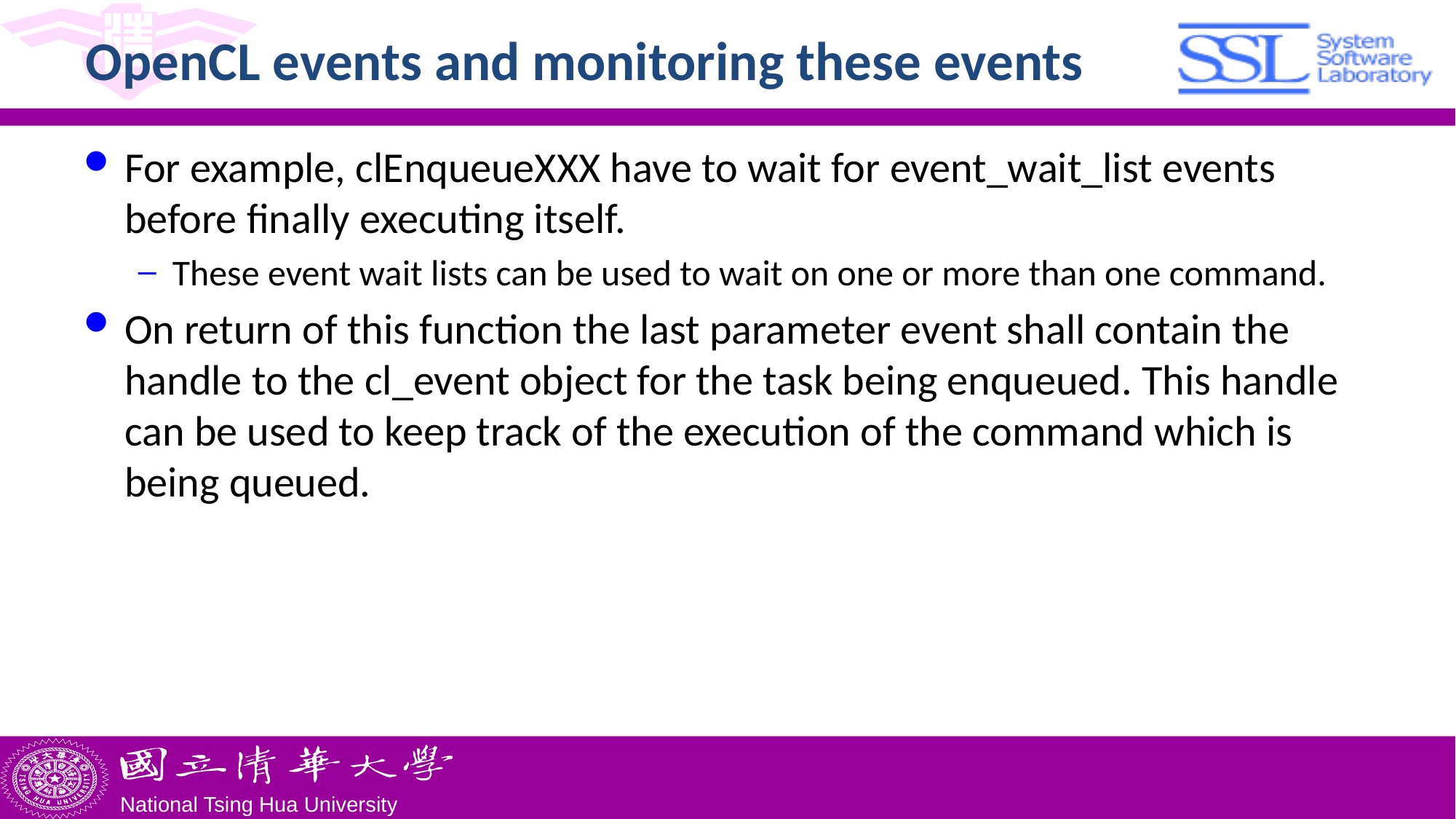

# OpenCL events and monitoring these events
For example, clEnqueueXXX have to wait for event_wait_list events before finally executing itself.
These event wait lists can be used to wait on one or more than one command.
On return of this function the last parameter event shall contain the handle to the cl_event object for the task being enqueued. This handle can be used to keep track of the execution of the command which is being queued.